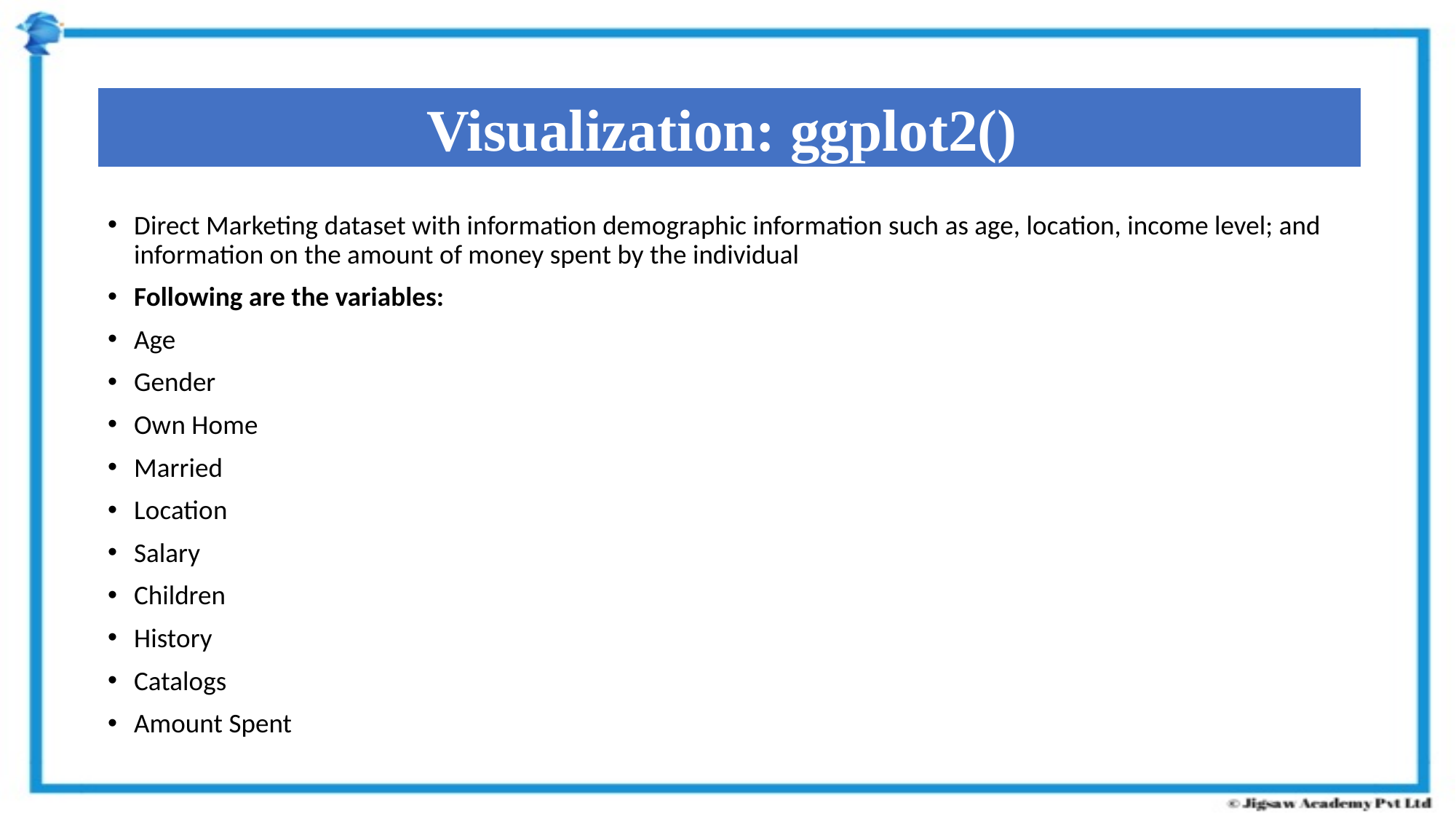

Visualization: ggplot2()
Direct Marketing dataset with information demographic information such as age, location, income level; and information on the amount of money spent by the individual
Following are the variables:
Age
Gender
Own Home
Married
Location
Salary
Children
History
Catalogs
Amount Spent